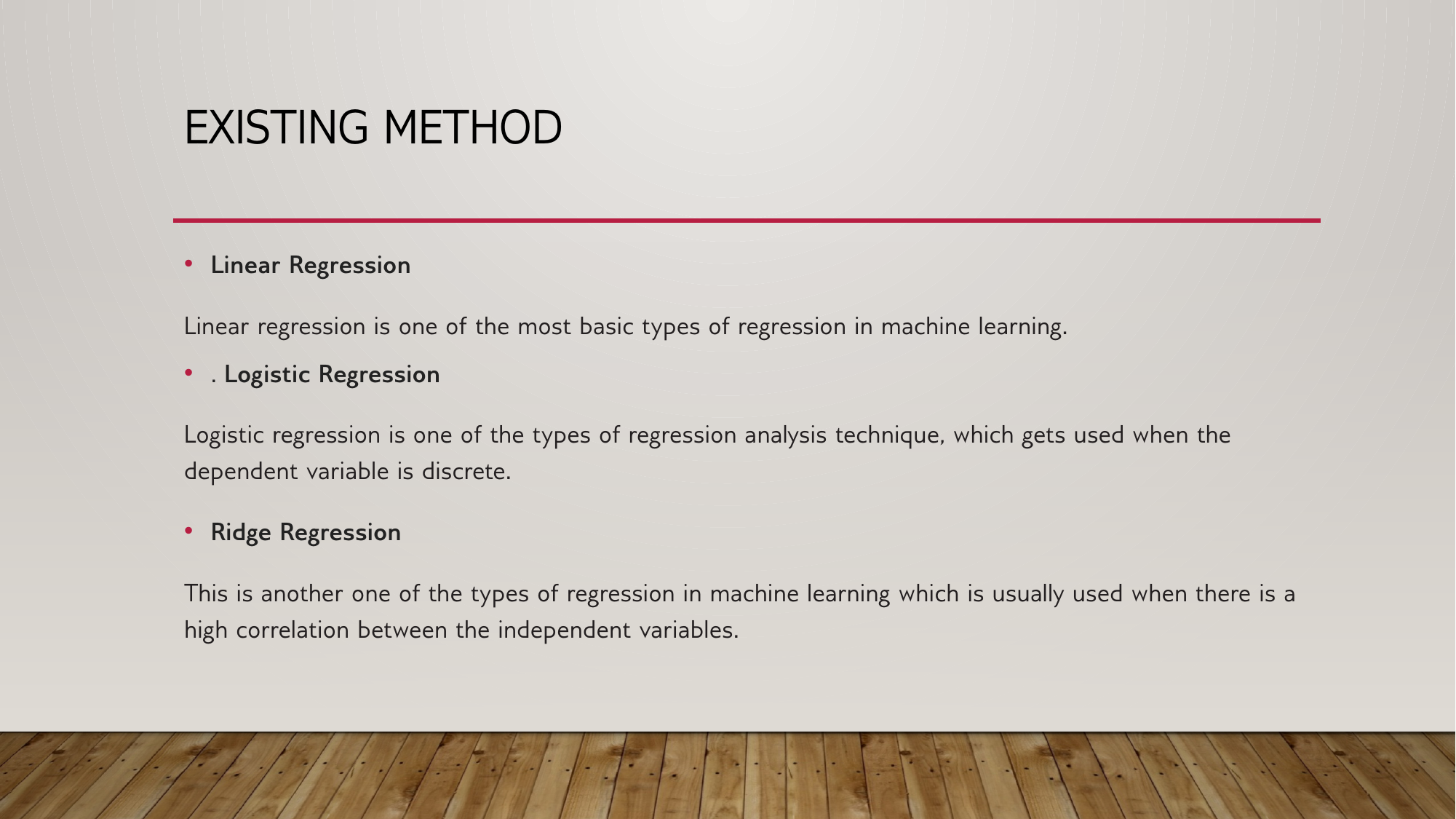

# EXISTING METHOD
Linear Regression
Linear regression is one of the most basic types of regression in machine learning.
. Logistic Regression
Logistic regression is one of the types of regression analysis technique, which gets used when the dependent variable is discrete.
Ridge Regression
This is another one of the types of regression in machine learning which is usually used when there is a high correlation between the independent variables.